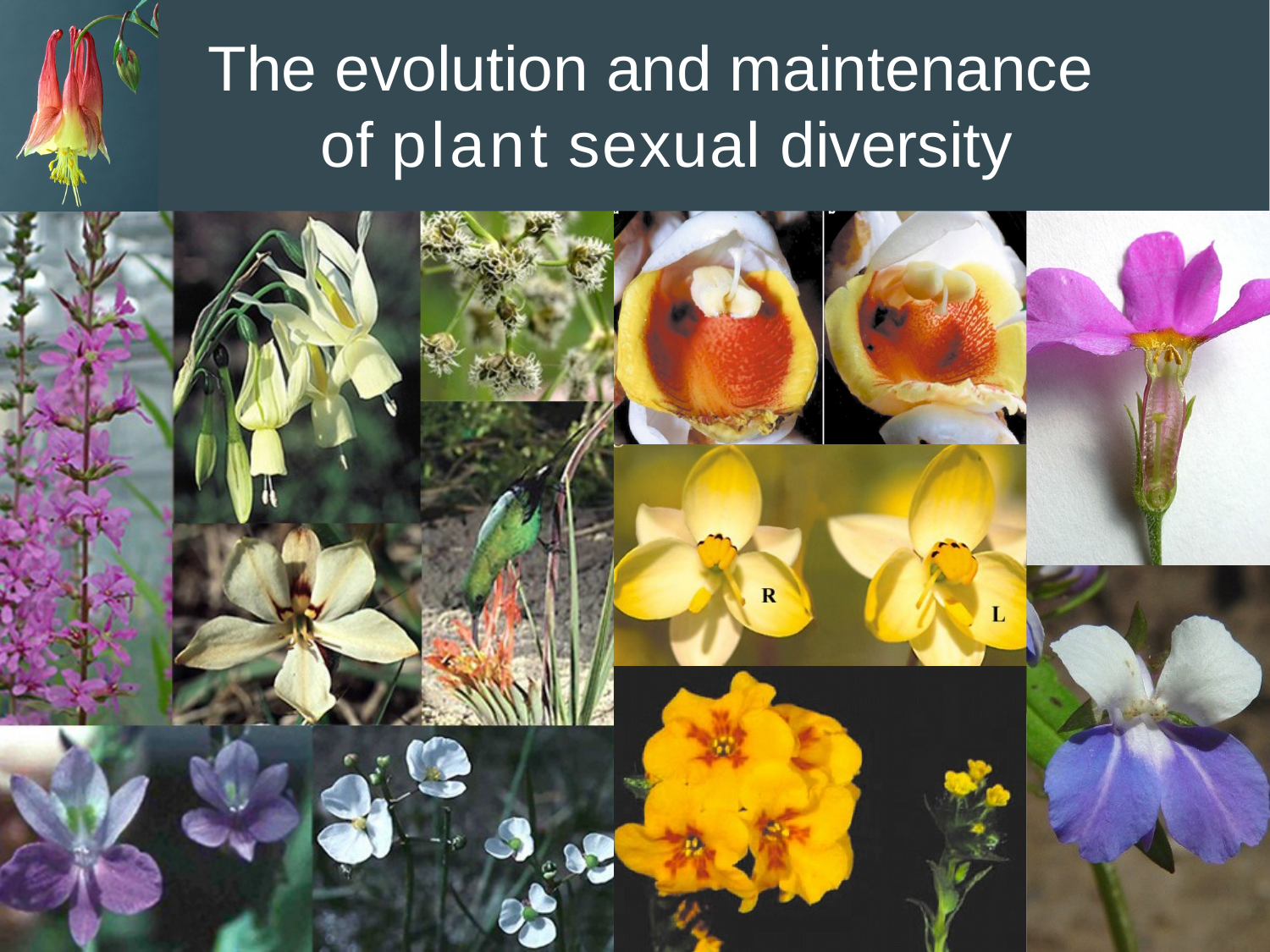

The evolution and maintenance of plant sexual diversity